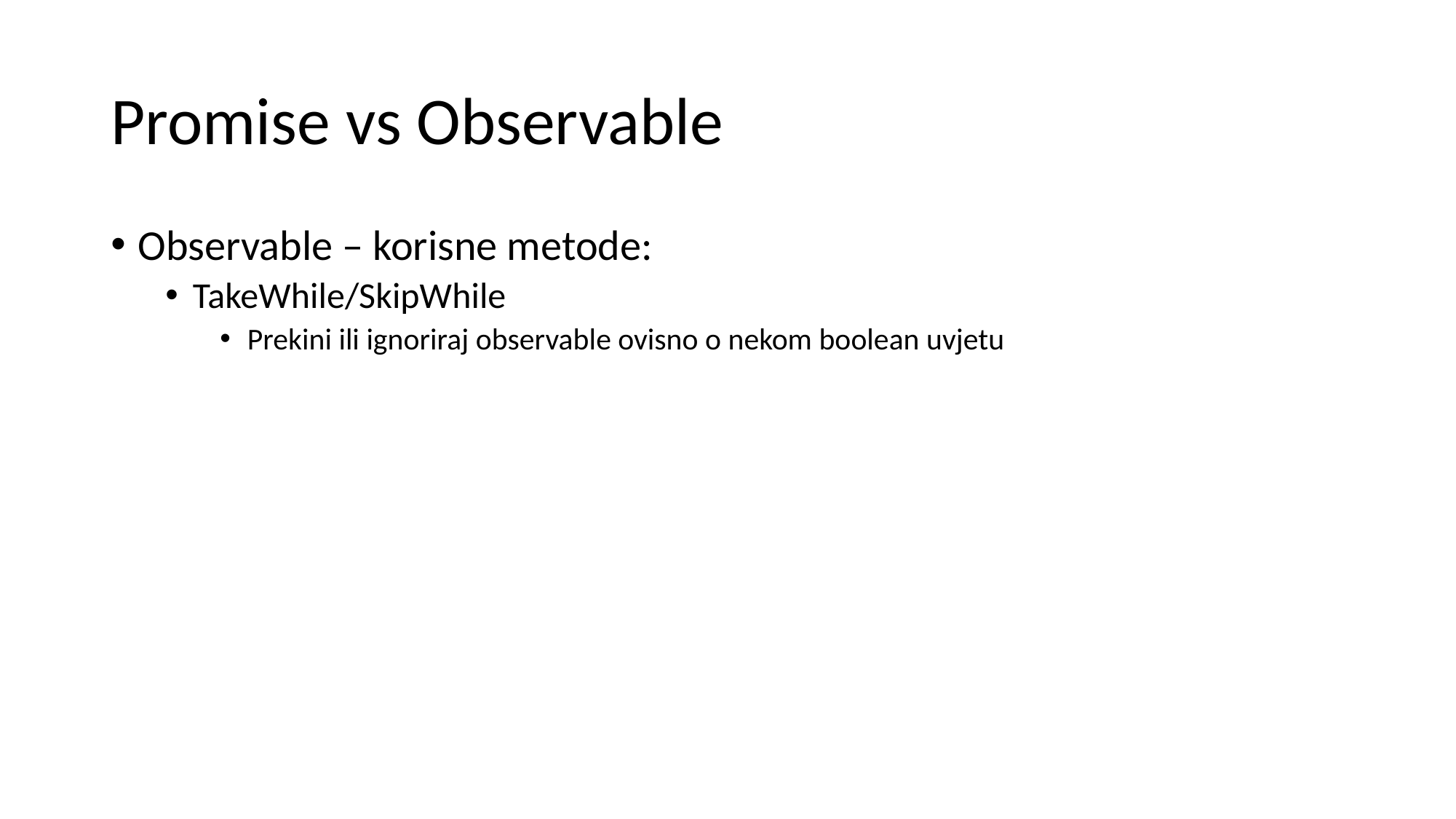

# Promise vs Observable
Observable – korisne metode:
TakeWhile/SkipWhile
Prekini ili ignoriraj observable ovisno o nekom boolean uvjetu